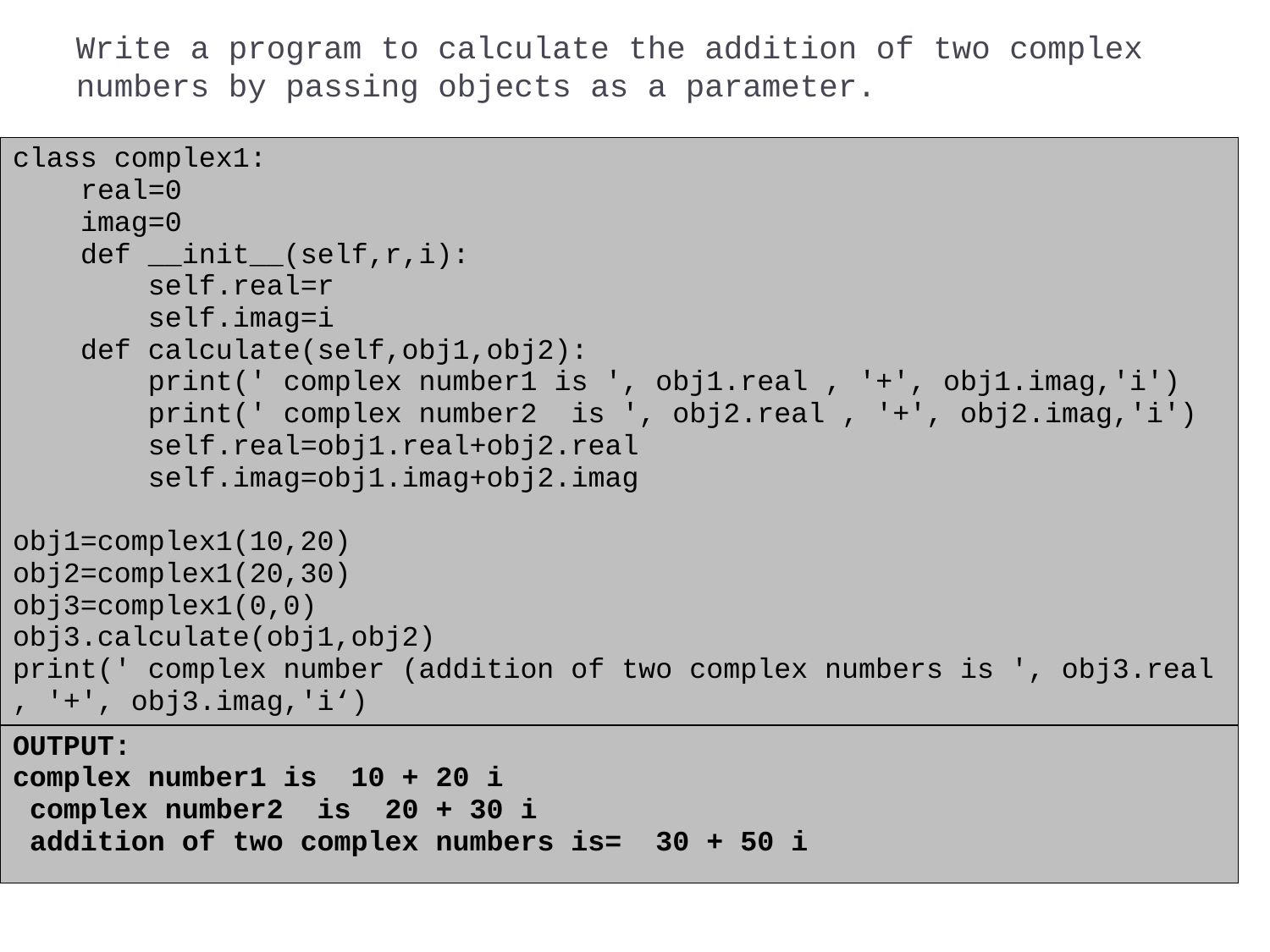

# Write a program to calculate the addition of two complex numbers by passing objects as a parameter.

| class complex1: real=0 imag=0 def \_\_init\_\_(self,r,i): self.real=r self.imag=i def calculate(self,obj1,obj2): print(' complex number1 is ', obj1.real , '+', obj1.imag,'i') print(' complex number2 is ', obj2.real , '+', obj2.imag,'i') self.real=obj1.real+obj2.real self.imag=obj1.imag+obj2.imag obj1=complex1(10,20) obj2=complex1(20,30) obj3=complex1(0,0) obj3.calculate(obj1,obj2) print(' complex number (addition of two complex numbers is ', obj3.real , '+', obj3.imag,'i‘) |
| --- |
| OUTPUT: complex number1 is 10 + 20 i complex number2 is 20 + 30 i addition of two complex numbers is= 30 + 50 i |